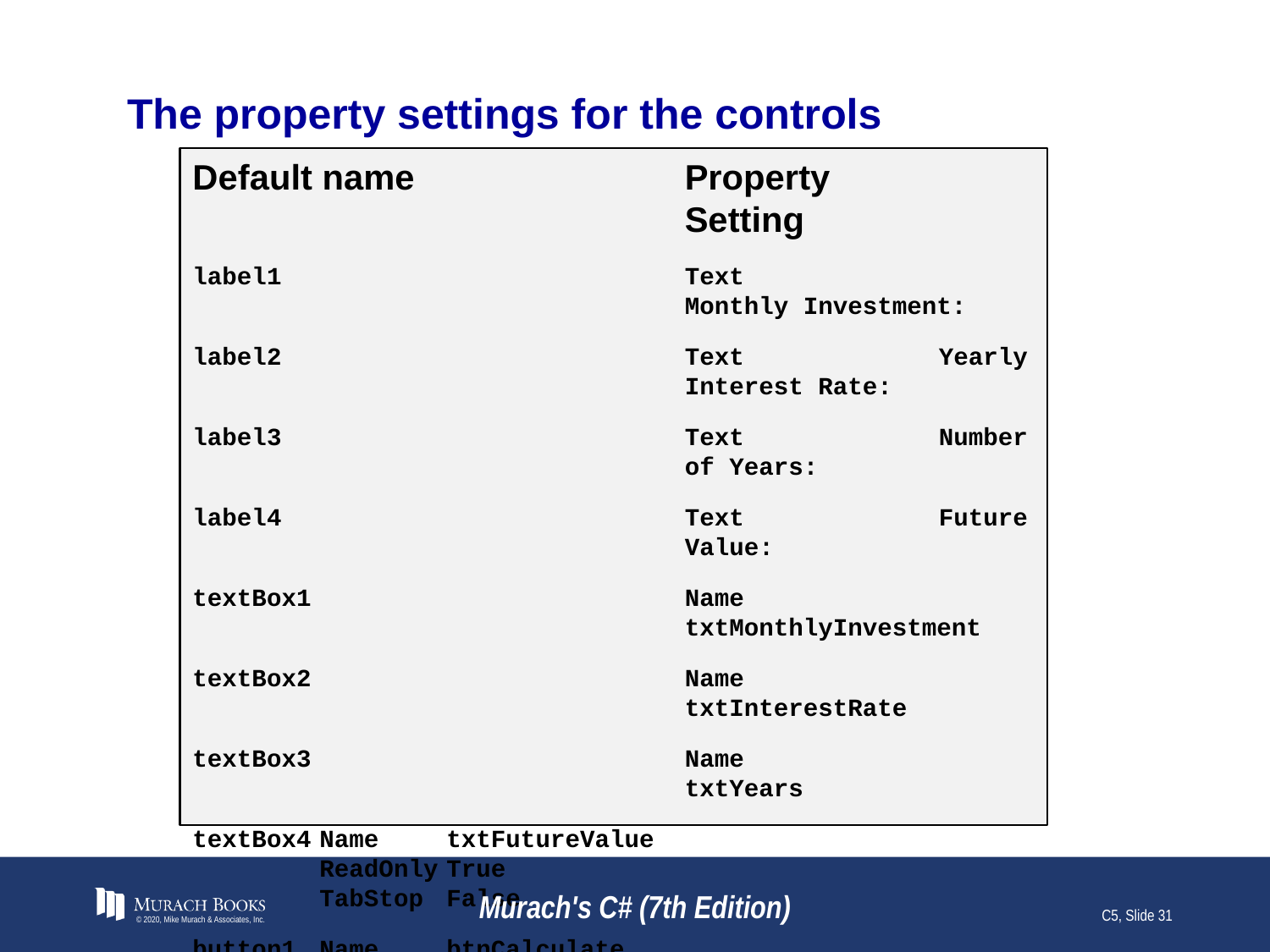

# The property settings for the controls
Default name	Property	Setting
label1	Text		Monthly Investment:
label2	Text		Yearly Interest Rate:
label3	Text		Number of Years:
label4	Text		Future Value:
textBox1	Name		txtMonthlyInvestment
textBox2	Name		txtInterestRate
textBox3	Name		txtYears
textBox4	Name	txtFutureValue
 	ReadOnly	True
 	TabStop	False
button1	Name	btnCalculate
 	Text	&Calculate
button2	Name	btnExit
 	Text	E&xit

© 2020, Mike Murach & Associates, Inc.
Murach's C# (7th Edition)

C5, Slide 31